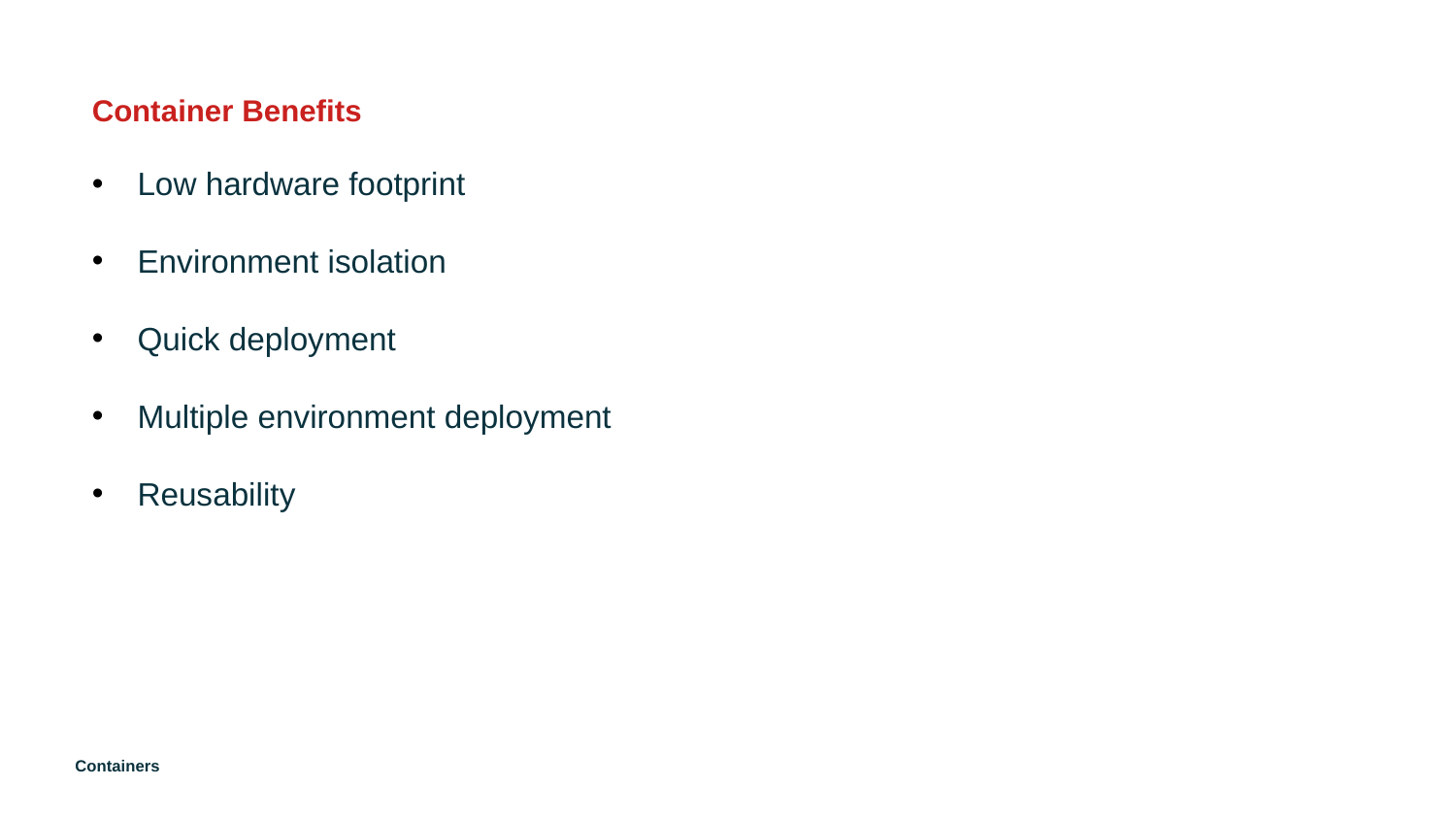

Container Benefits

Low hardware footprint

Environment isolation

Quick deployment

Multiple environment deployment

Reusability

Containers